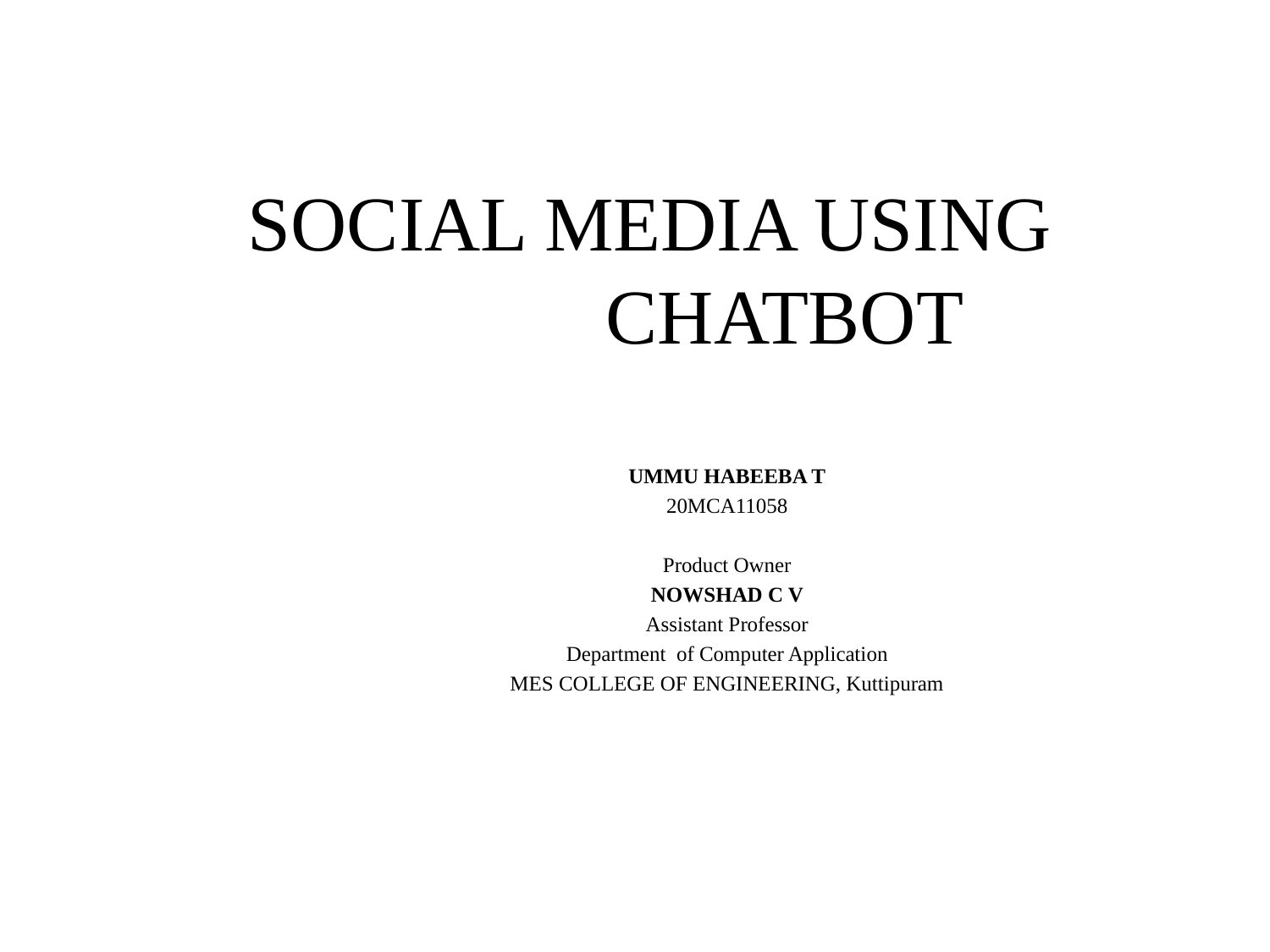

# SOCIAL MEDIA USING    			   CHATBOT
		UMMU HABEEBA T
		20MCA11058

		Product Owner
		NOWSHAD C V
		Assistant Professor
		Department  of Computer Application
		MES COLLEGE OF ENGINEERING, Kuttipuram